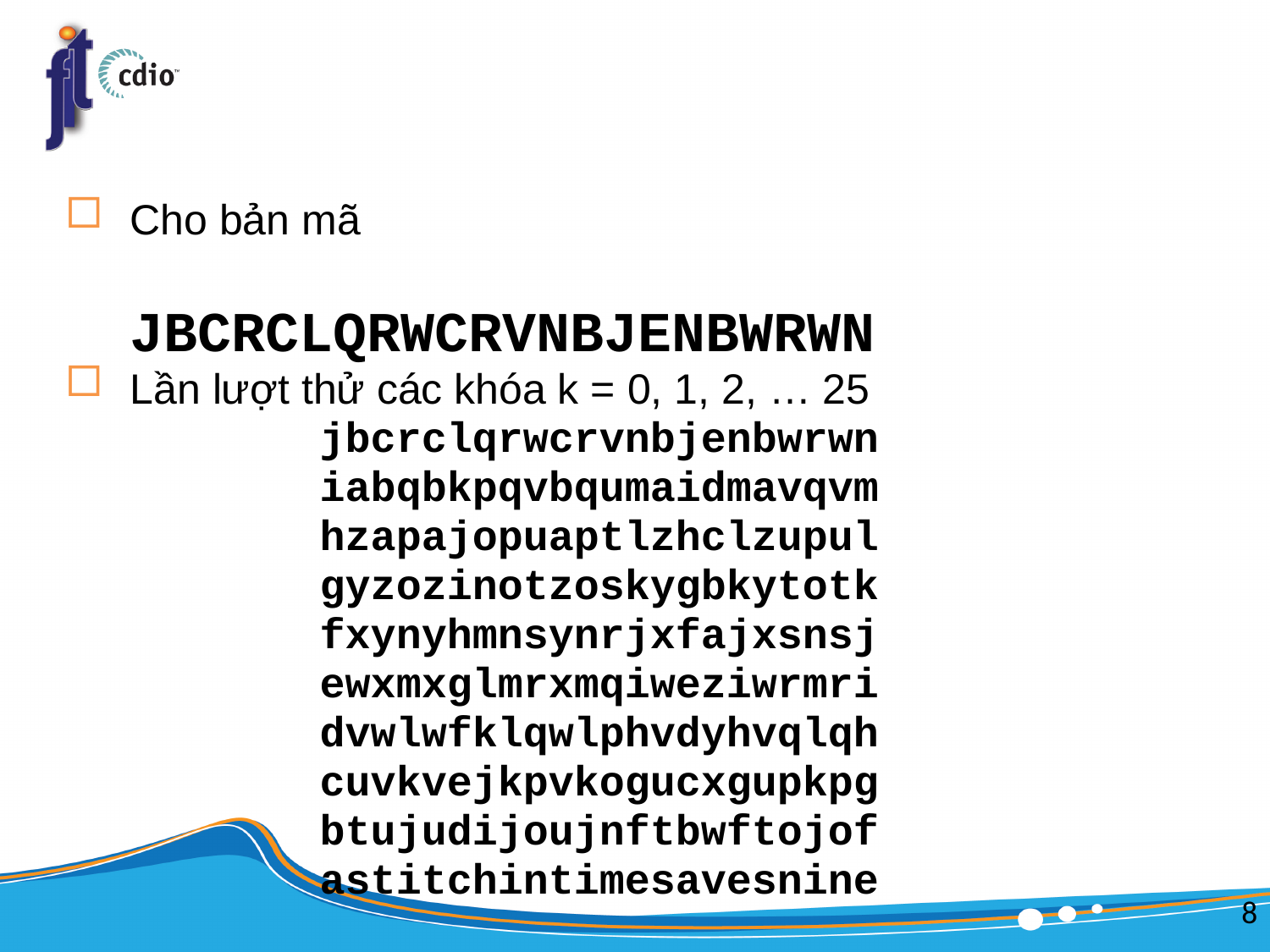

#
Cho bản mã
				JBCRCLQRWCRVNBJENBWRWN
Lần lượt thử các khóa k = 0, 1, 2, … 25
jbcrclqrwcrvnbjenbwrwn
iabqbkpqvbqumaidmavqvm
hzapajopuaptlzhclzupul
gyzozinotzoskygbkytotk
fxynyhmnsynrjxfajxsnsj
ewxmxglmrxmqiweziwrmri
dvwlwfklqwlphvdyhvqlqh
cuvkvejkpvkogucxgupkpg
btujudijoujnftbwftojof
astitchintimesavesnine
8